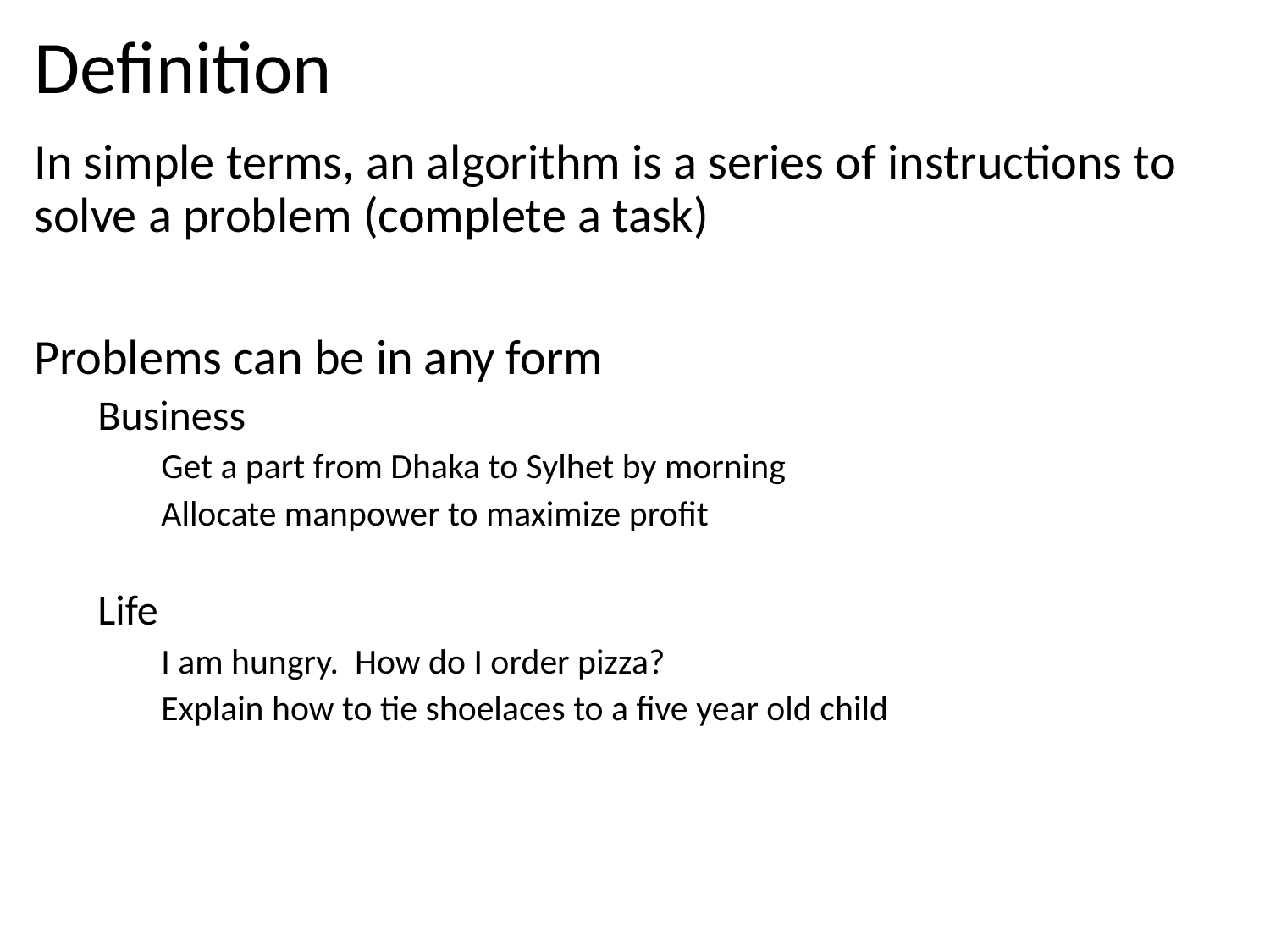

# Definition
In simple terms, an algorithm is a series of instructions to solve a problem (complete a task)

Problems can be in any form
Business
Get a part from Dhaka to Sylhet by morning
Allocate manpower to maximize profit

Life
I am hungry.  How do I order pizza?
Explain how to tie shoelaces to a five year old child